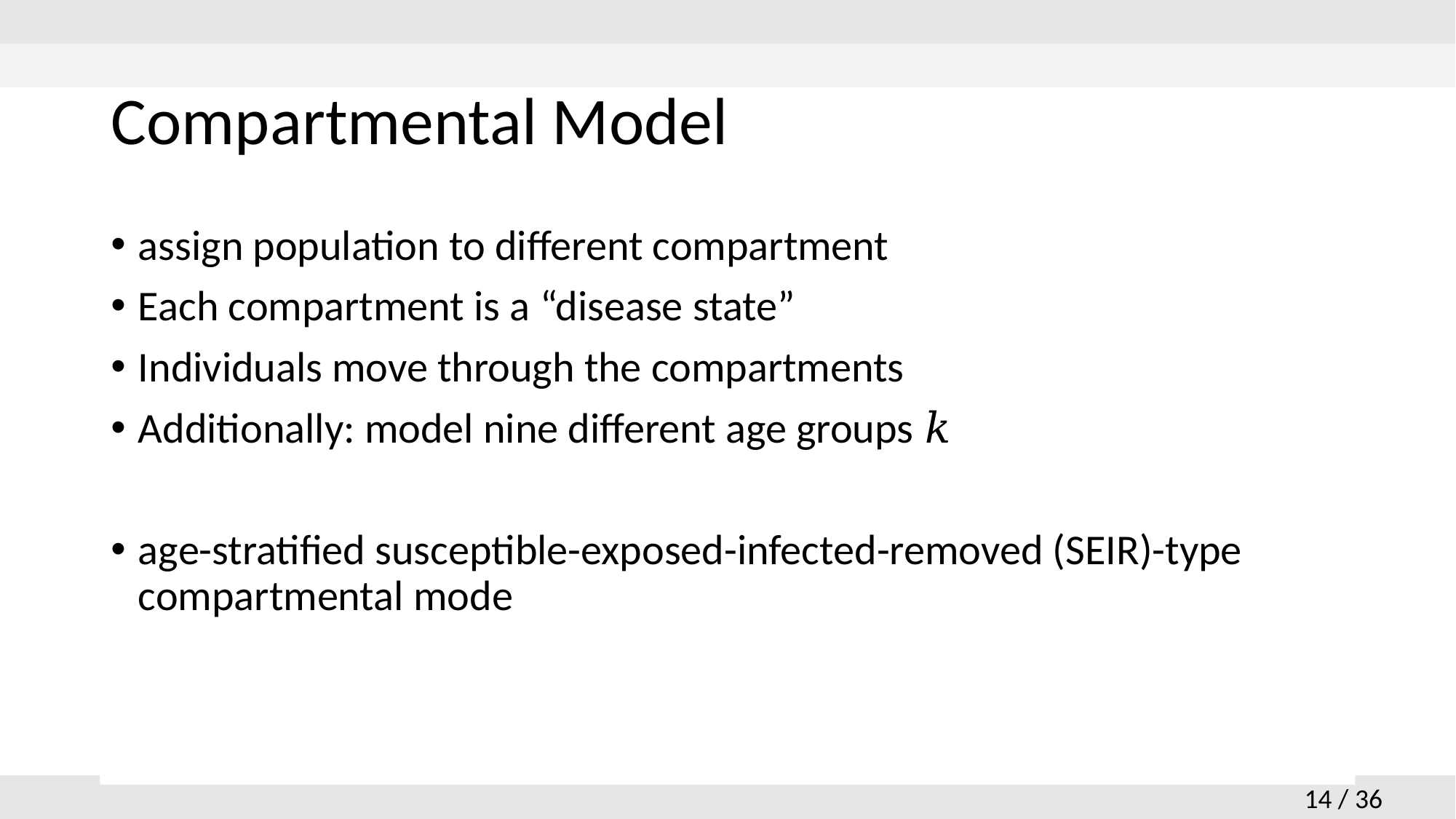

# Compartmental Model
assign population to different compartment
Each compartment is a “disease state”
Individuals move through the compartments
Additionally: model nine different age groups 𝑘

age-stratified susceptible-exposed-infected-removed (SEIR)-type compartmental mode